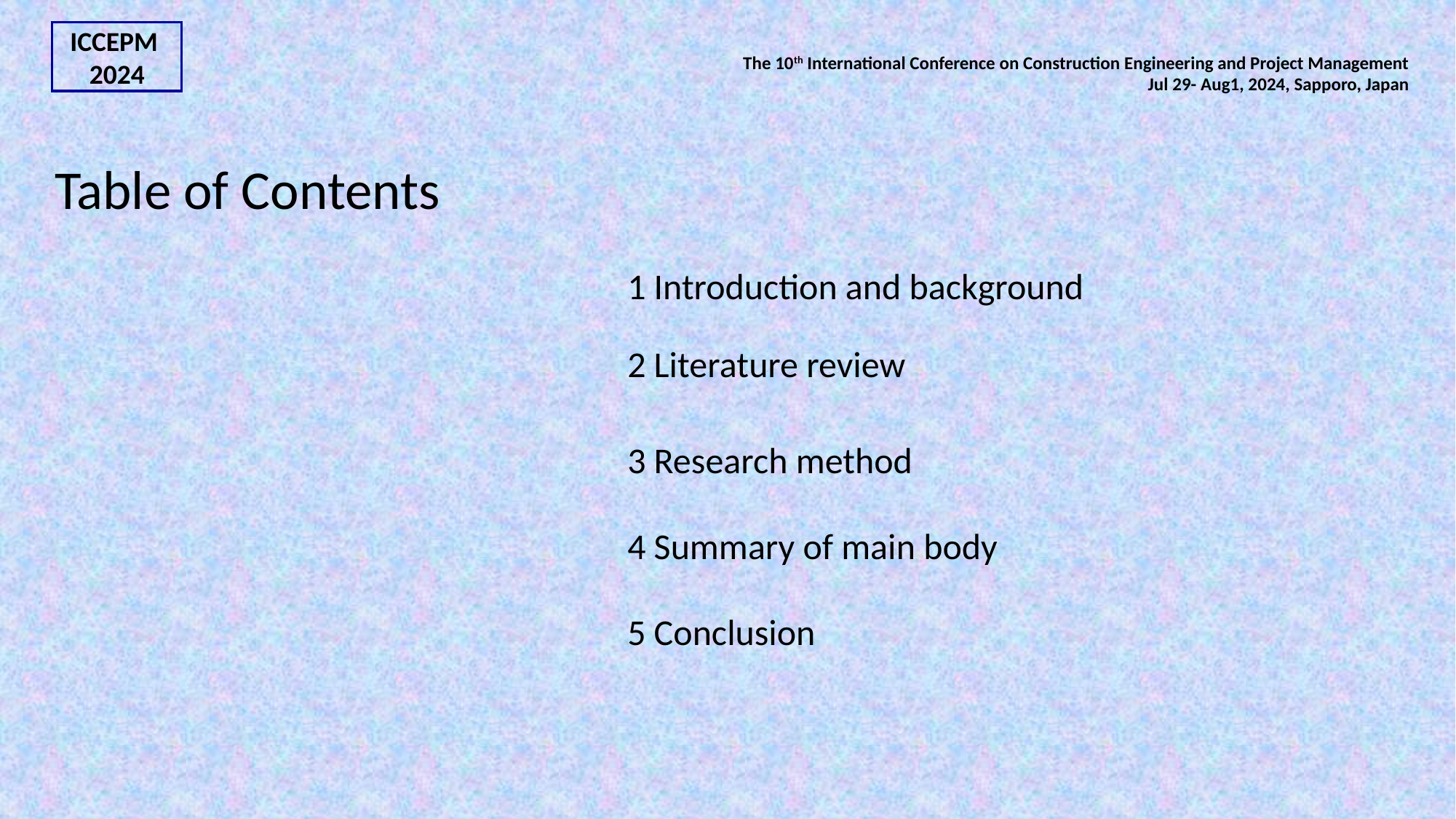

ICCEPM
2024
The 10th International Conference on Construction Engineering and Project Management
Jul 29- Aug1, 2024, Sapporo, Japan
# Table of Contents
1 Introduction and background
2 Literature review
3 Research method
4 Summary of main body
5 Conclusion